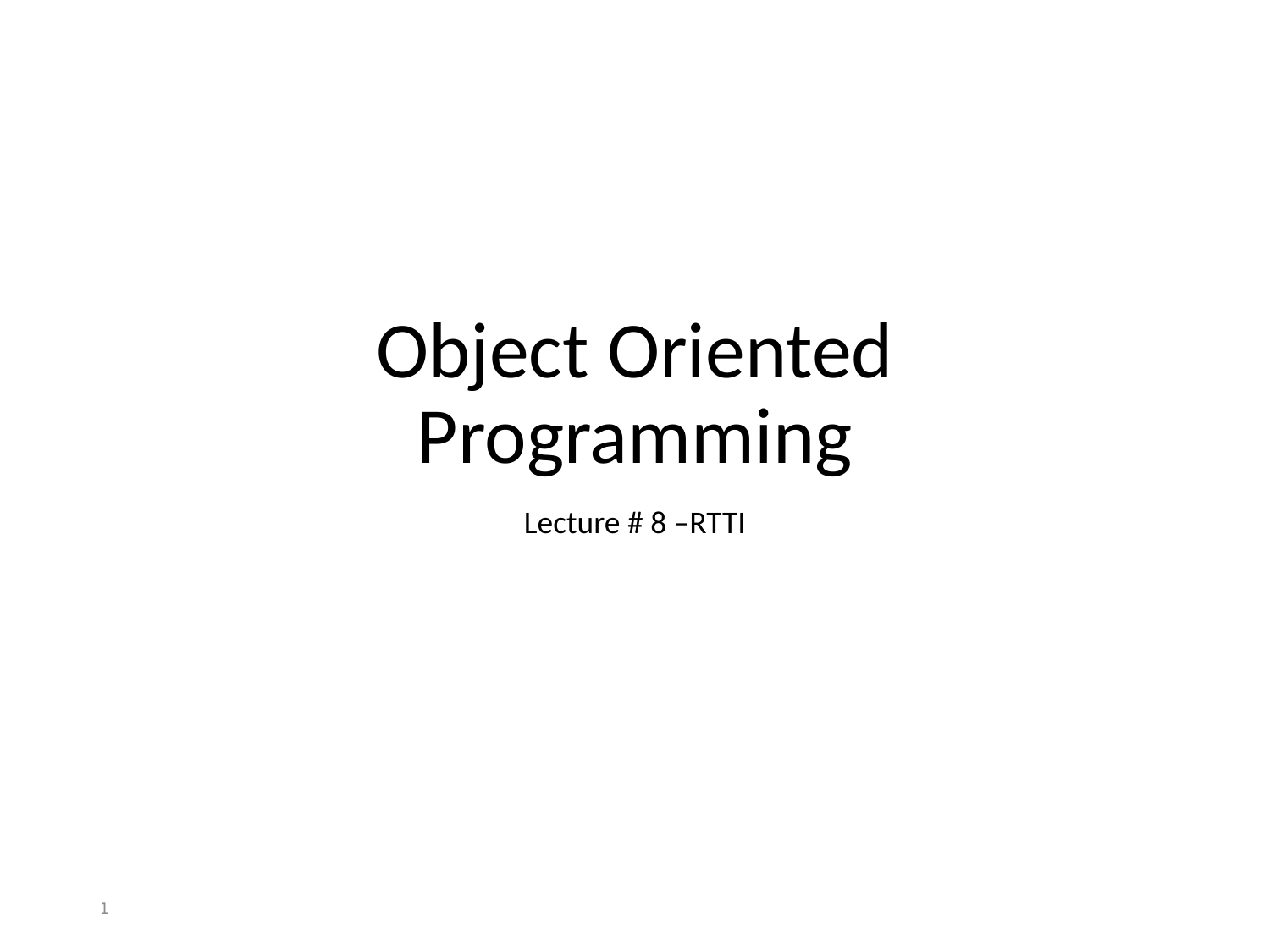

# Object Oriented Programming
Lecture # 8 –RTTI
1